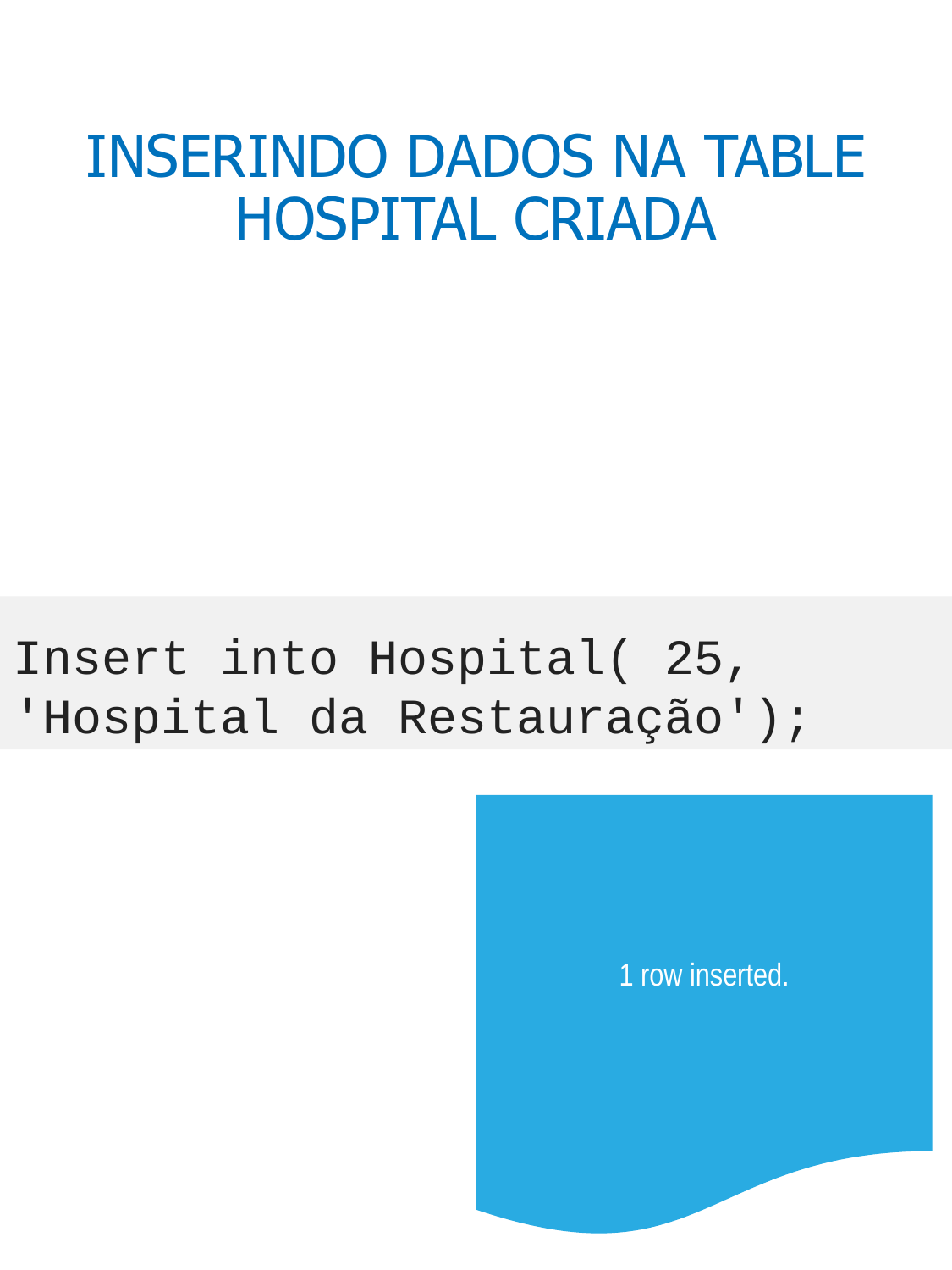

# INSERINDO DADOS NA TABLE HOSPITAL CRIADA
Insert into Hospital( 25, 'Hospital da Restauração');
1 row inserted.